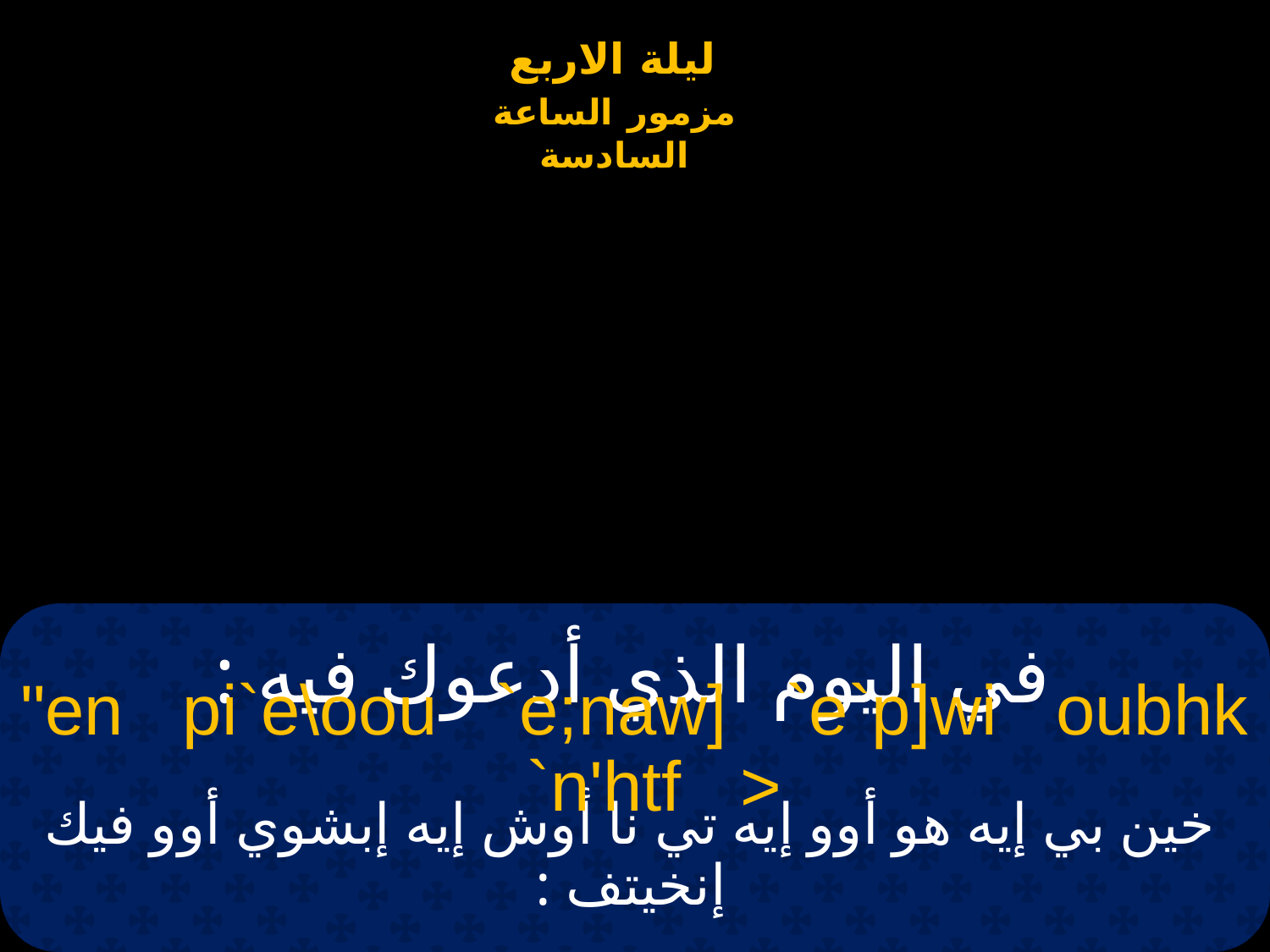

# في اليوم الذي أدعوك فيه :
"en   pi`e\oou   `e;naw]   `e`p]wi   oubhk   `n'htf   >
خين بي إيه هو أوو إيه تي نا أوش إيه إبشوي أوو فيك إنخيتف :